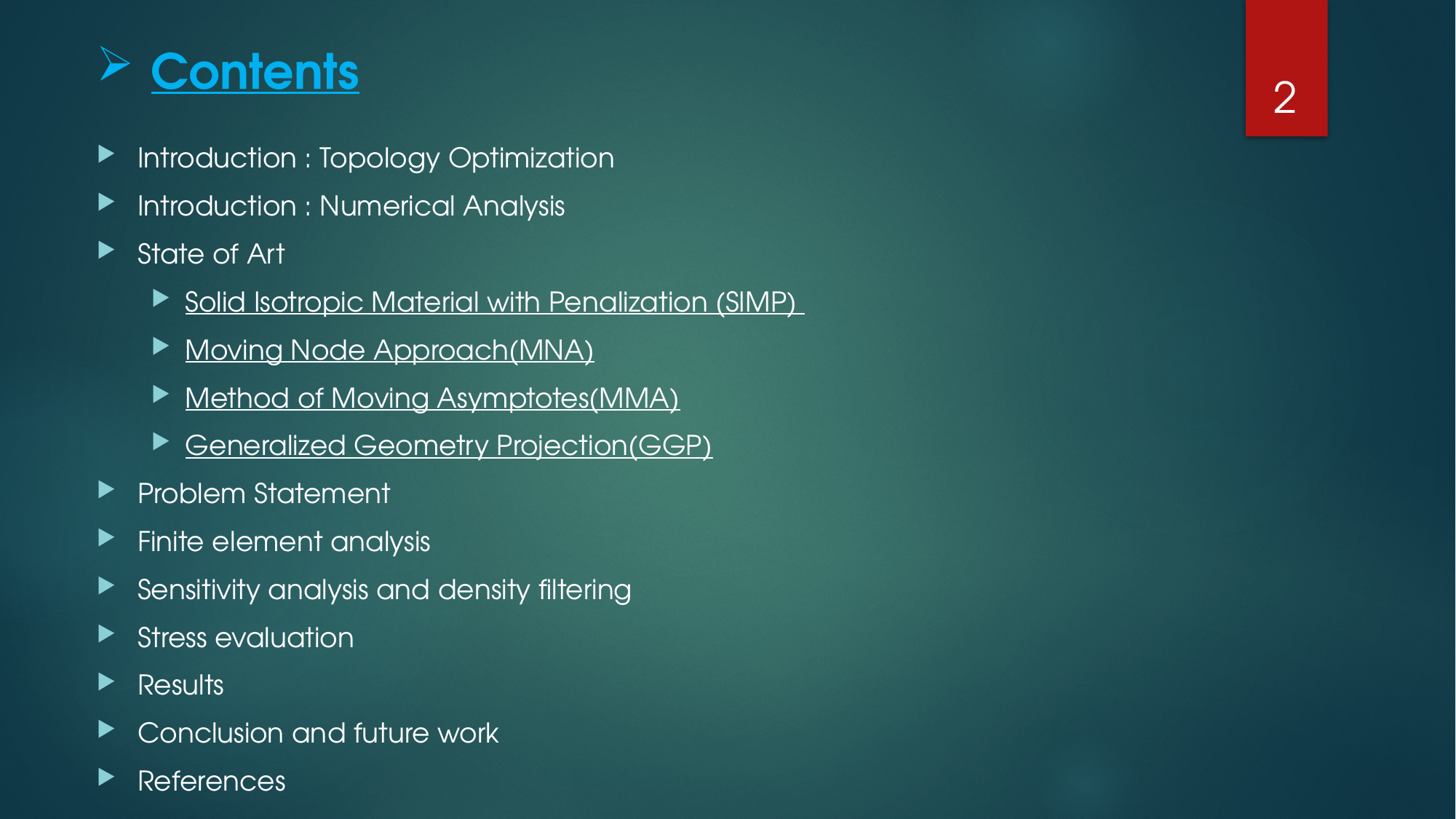

# Contents
2
Introduction : Topology Optimization
Introduction : Numerical Analysis
State of Art
Solid Isotropic Material with Penalization (SIMP)
Moving Node Approach(MNA)
Method of Moving Asymptotes(MMA)
Generalized Geometry Projection(GGP)
Problem Statement
Finite element analysis
Sensitivity analysis and density filtering
Stress evaluation
Results
Conclusion and future work
References